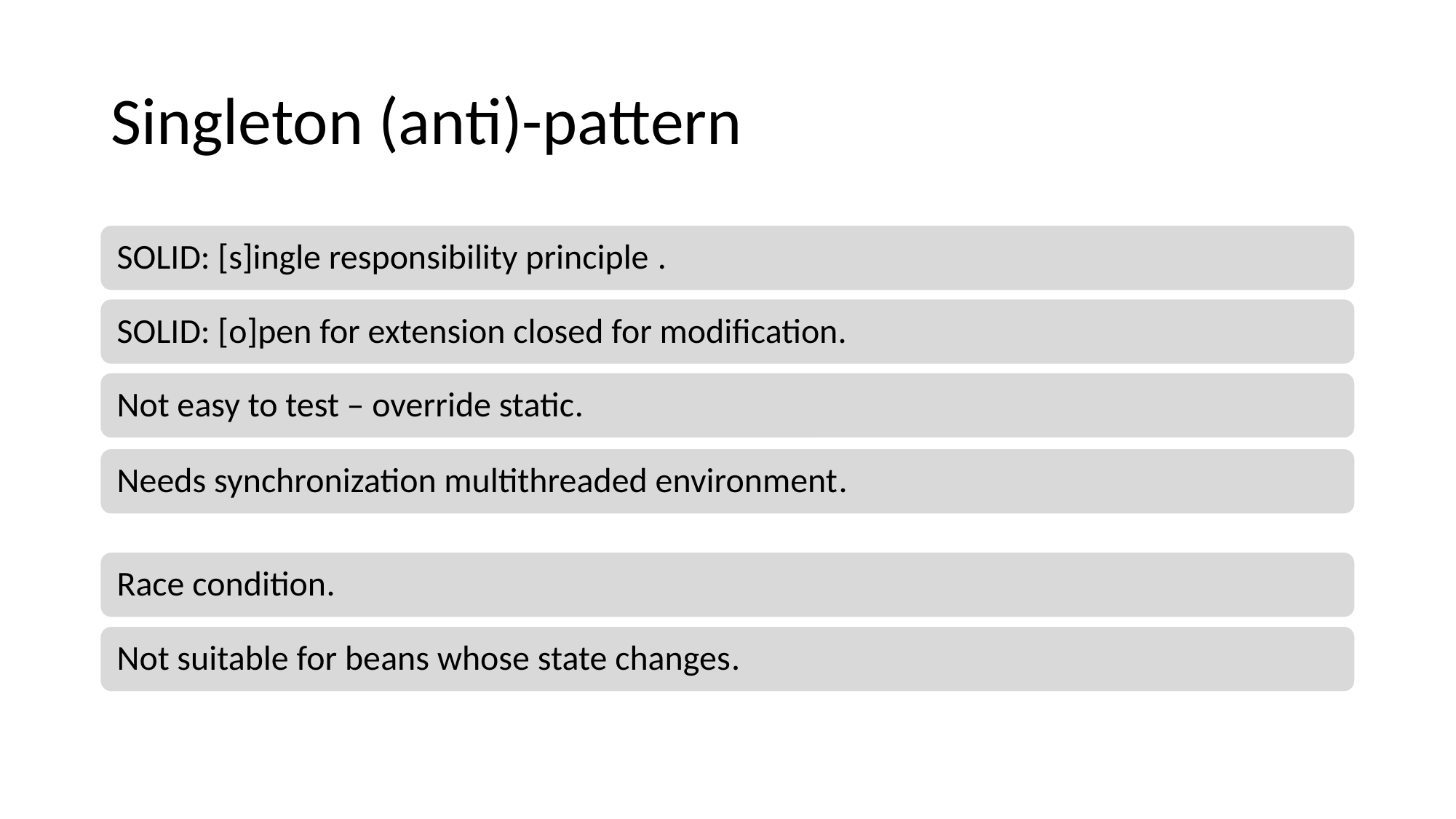

# Singleton (anti)-pattern
SOLID: [s]ingle responsibility principle .
SOLID: [o]pen for extension closed for modification.
Not easy to test – override static.

Needs synchronization multithreaded environment.
Race condition.
Not suitable for beans whose state changes.